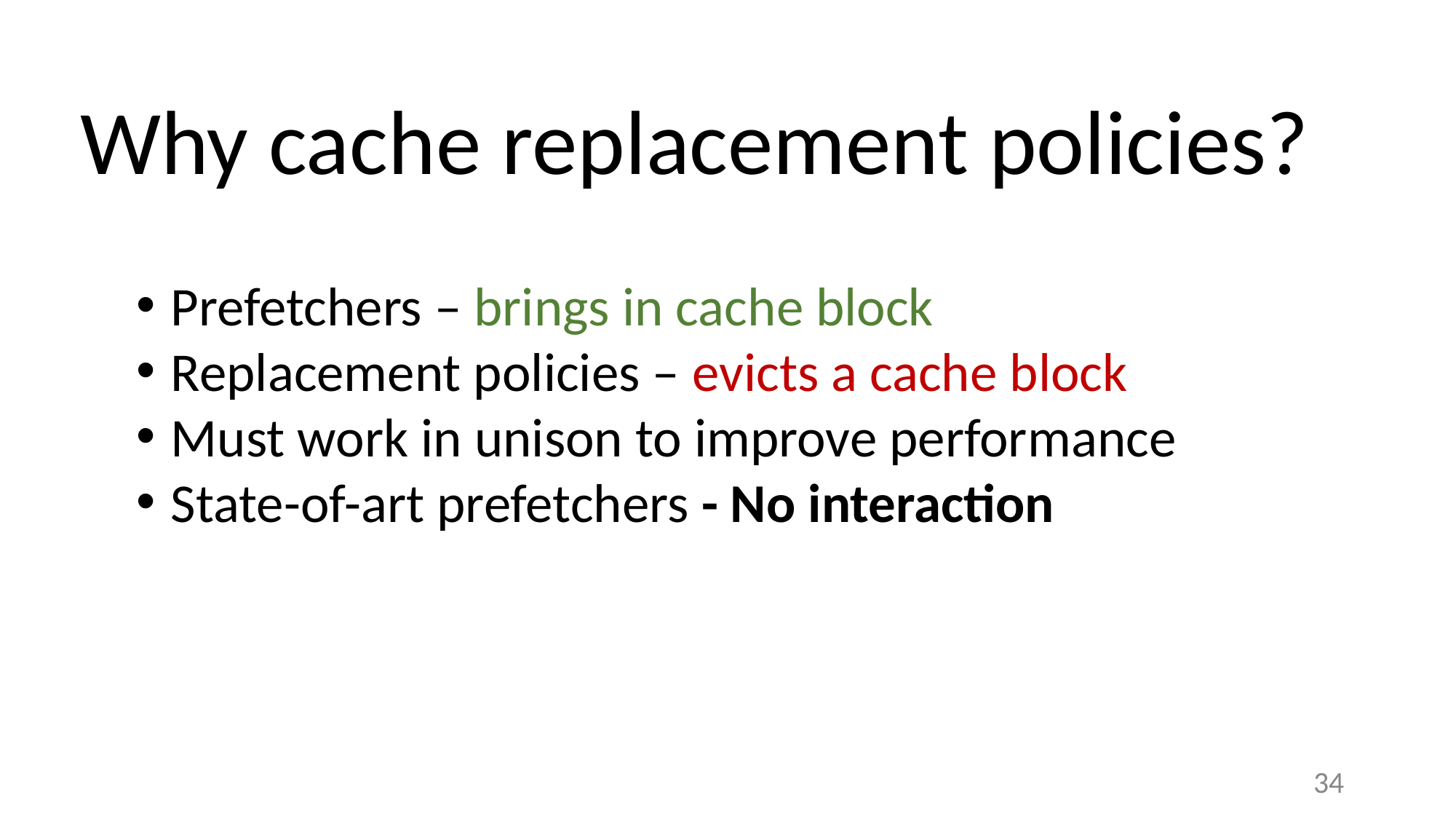

# Why cache replacement policies?
Prefetchers – brings in cache block
Replacement policies – evicts a cache block
Must work in unison to improve performance
State-of-art prefetchers - No interaction
34